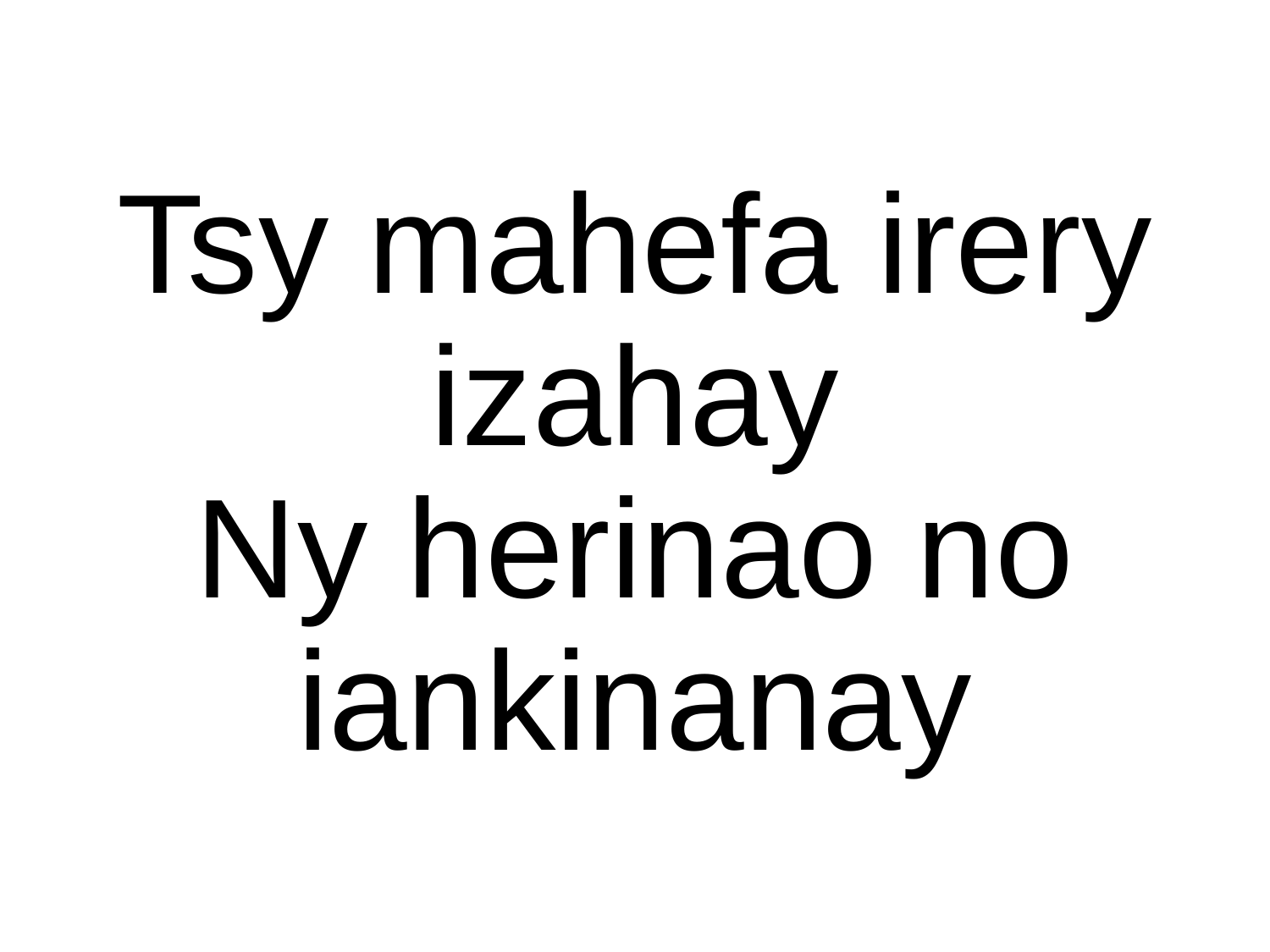

Tsy mahefa irery izahay
Ny herinao no iankinanay